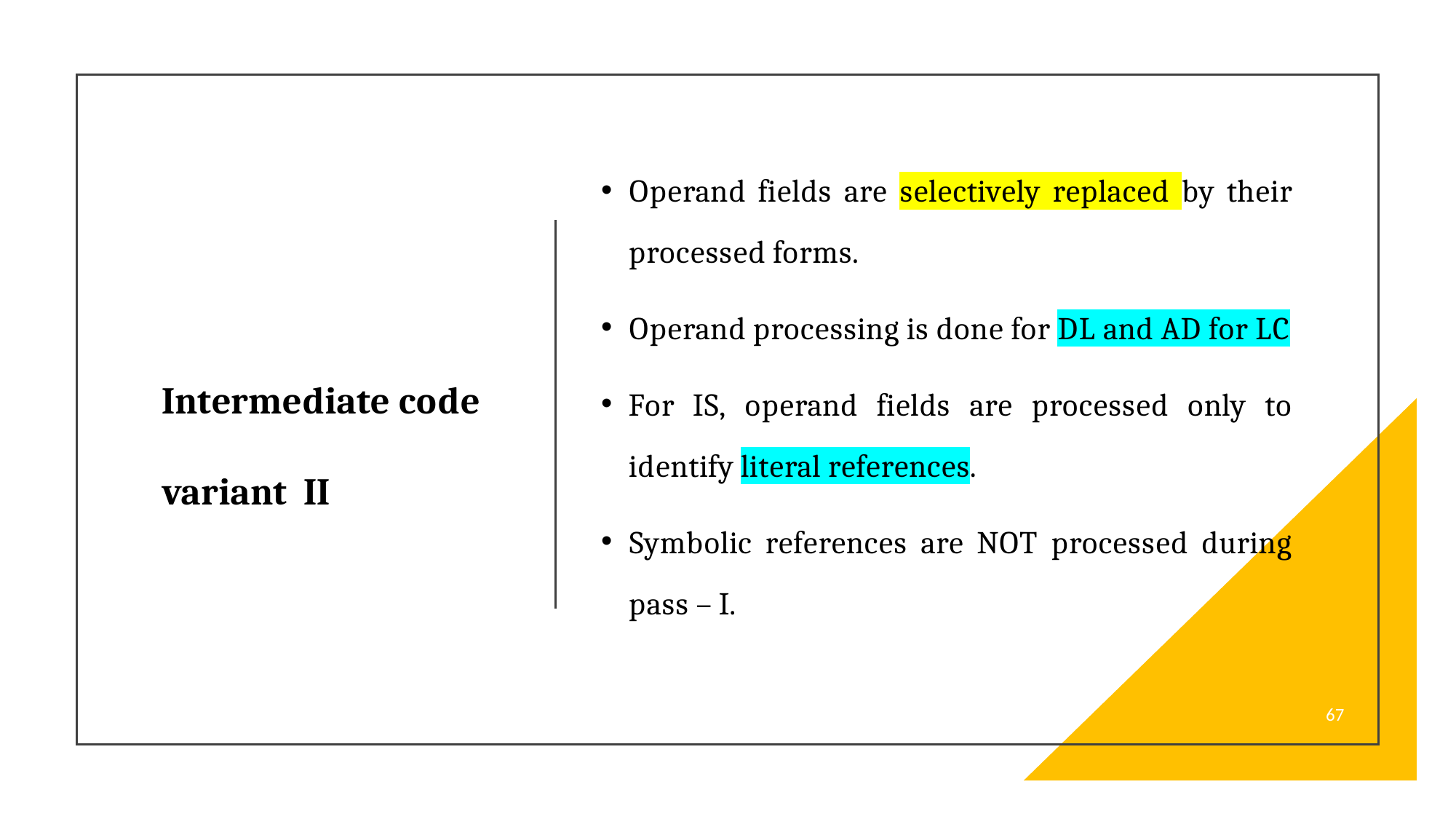

Operand fields are selectively replaced by their processed forms.
Operand processing is done for DL and AD for LC
For IS, operand fields are processed only to identify literal references.
Symbolic references are NOT processed during pass – I.

Intermediate code
variant  II

67